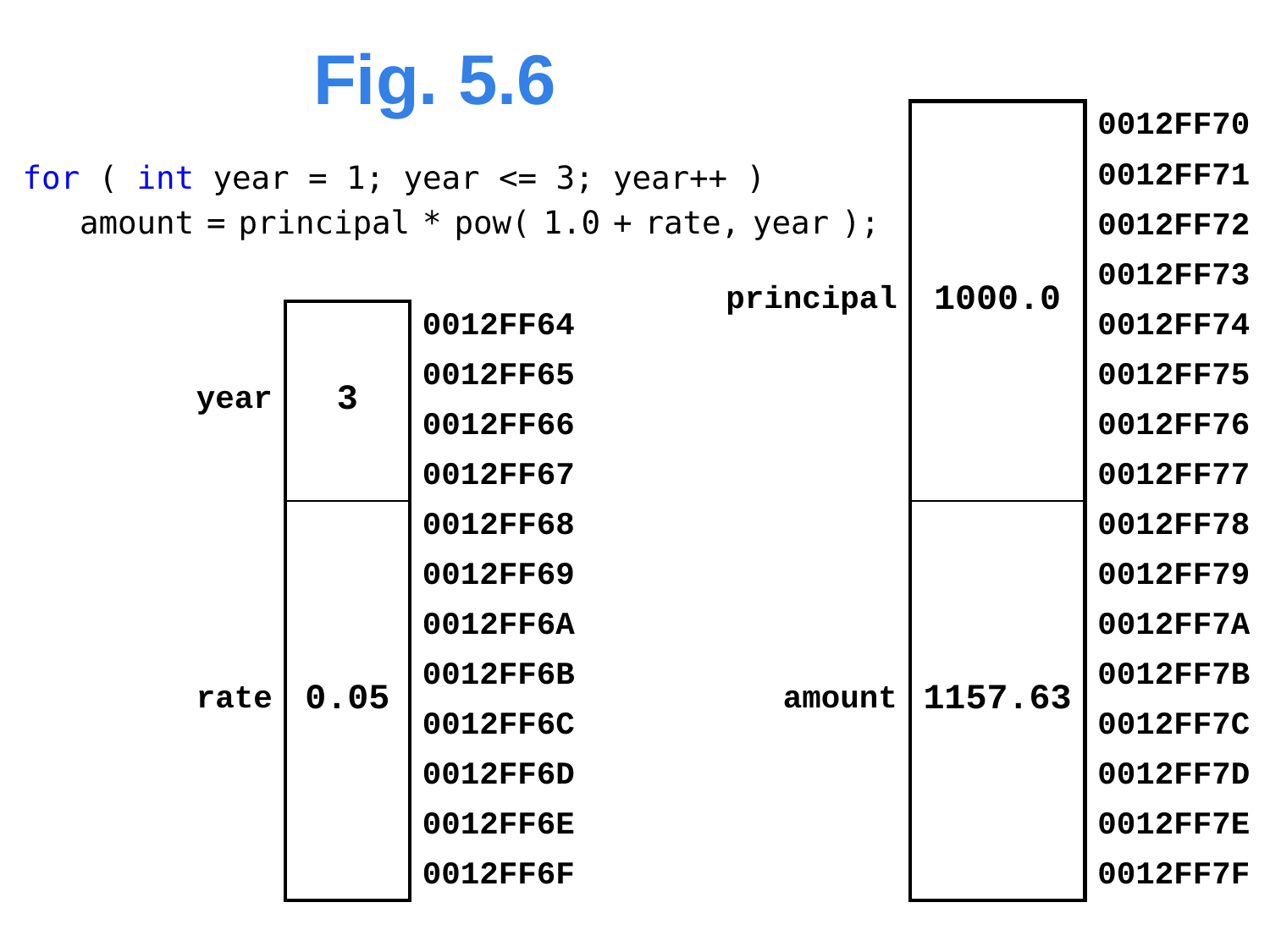

# Fig. 5.6
| principal | 1000.0 | 0012FF70 |
| --- | --- | --- |
|  |  | 0012FF71 |
|  |  | 0012FF72 |
|  |  | 0012FF73 |
|  |  | 0012FF74 |
|  |  | 0012FF75 |
|  |  | 0012FF76 |
|  |  | 0012FF77 |
| amount | 1157.63 | 0012FF78 |
|  |  | 0012FF79 |
|  |  | 0012FF7A |
|  |  | 0012FF7B |
|  |  | 0012FF7C |
|  |  | 0012FF7D |
|  |  | 0012FF7E |
|  |  | 0012FF7F |
for ( int year = 1; year <= 3; year++ )
   amount = principal * pow( 1.0 + rate, year );
| year | 3 | 0012FF64 |
| --- | --- | --- |
|  |  | 0012FF65 |
|  |  | 0012FF66 |
|  |  | 0012FF67 |
| rate | 0.05 | 0012FF68 |
|  |  | 0012FF69 |
|  |  | 0012FF6A |
|  |  | 0012FF6B |
|  |  | 0012FF6C |
|  |  | 0012FF6D |
|  |  | 0012FF6E |
|  |  | 0012FF6F |